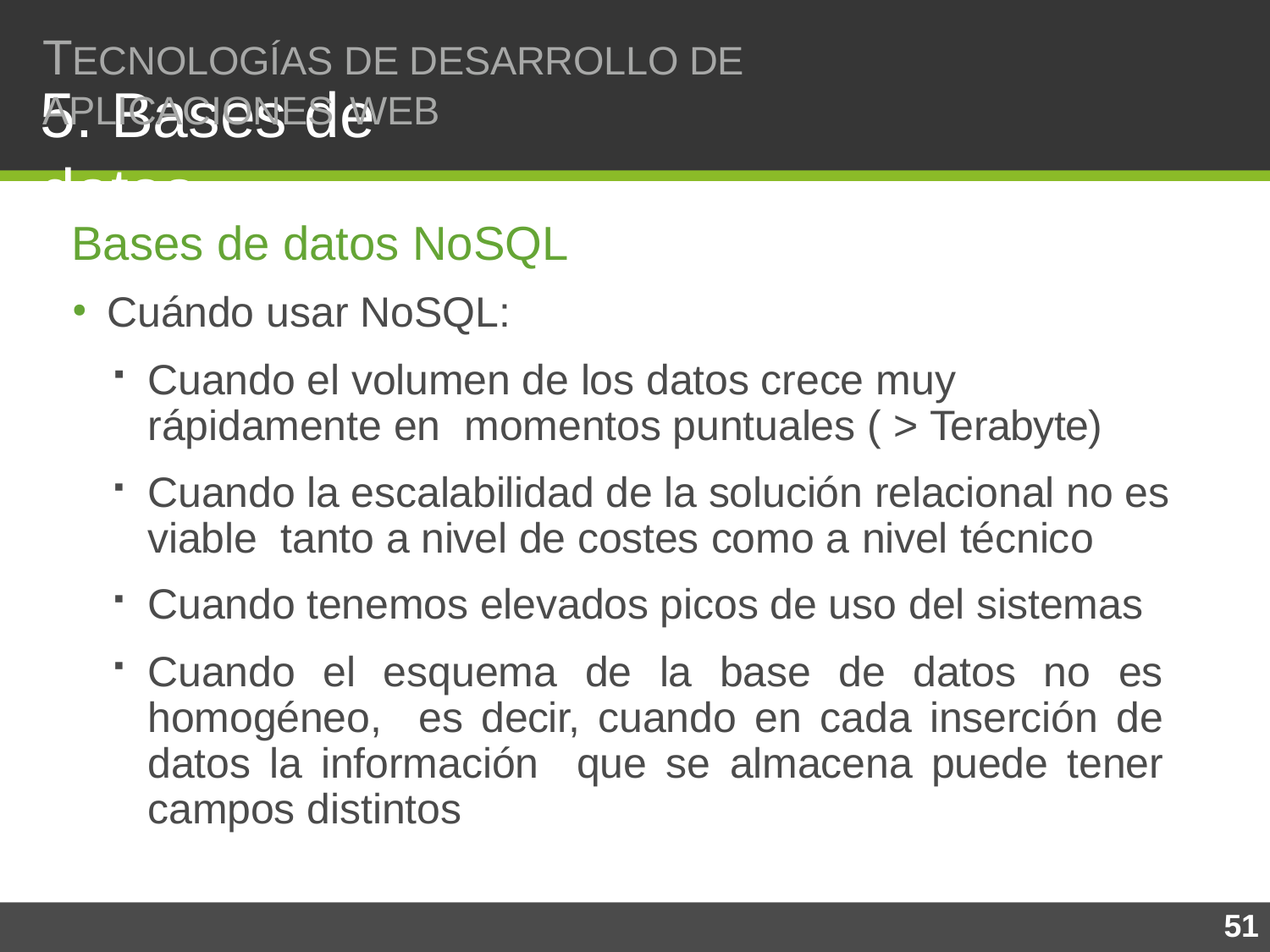

# TECNOLOGÍAS DE DESARROLLO DE APLICACIONES WEB
5. Bases de datos
Bases de datos NoSQL
Cuándo usar NoSQL:
Cuando el volumen de los datos crece muy rápidamente en  momentos puntuales ( > Terabyte)
Cuando la escalabilidad de la solución relacional no es viable  tanto a nivel de costes como a nivel técnico
Cuando tenemos elevados picos de uso del sistemas
Cuando el esquema de la base de datos no es homogéneo,  es decir, cuando en cada inserción de datos la información  que se almacena puede tener campos distintos
51